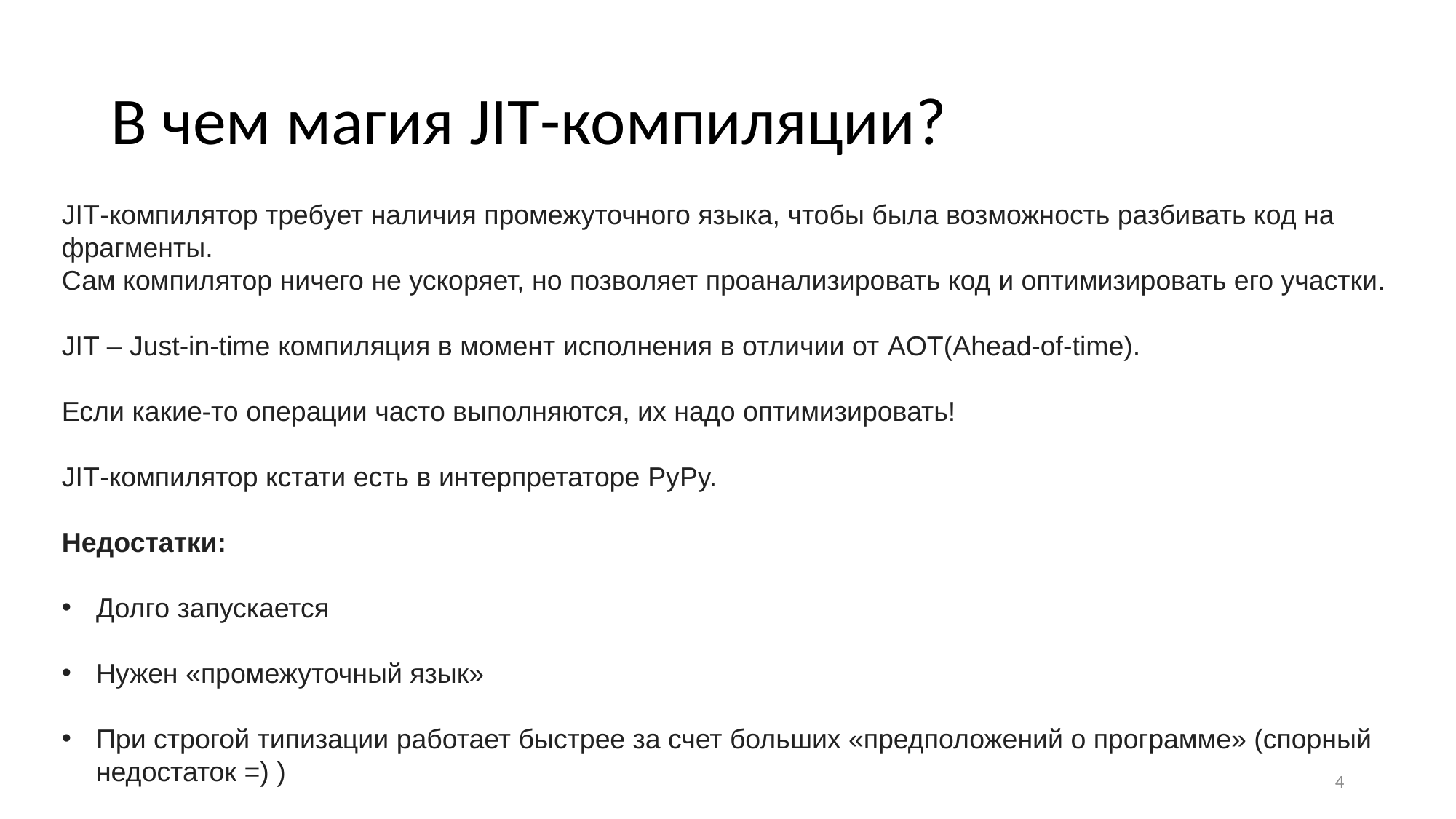

# В чем магия JIT-компиляции?
JIT-компилятор требует наличия промежуточного языка, чтобы была возможность разбивать код на фрагменты.
Сам компилятор ничего не ускоряет, но позволяет проанализировать код и оптимизировать его участки.

JIT – Just-in-time компиляция в момент исполнения в отличии от AOT(Ahead-of-time).

Если какие-то операции часто выполняются, их надо оптимизировать!

JIT-компилятор кстати есть в интерпретаторе PyPy.

Недостатки:

Долго запускается

Нужен «промежуточный язык»

При строгой типизации работает быстрее за счет больших «предположений о программе» (спорный недостаток =) )
4